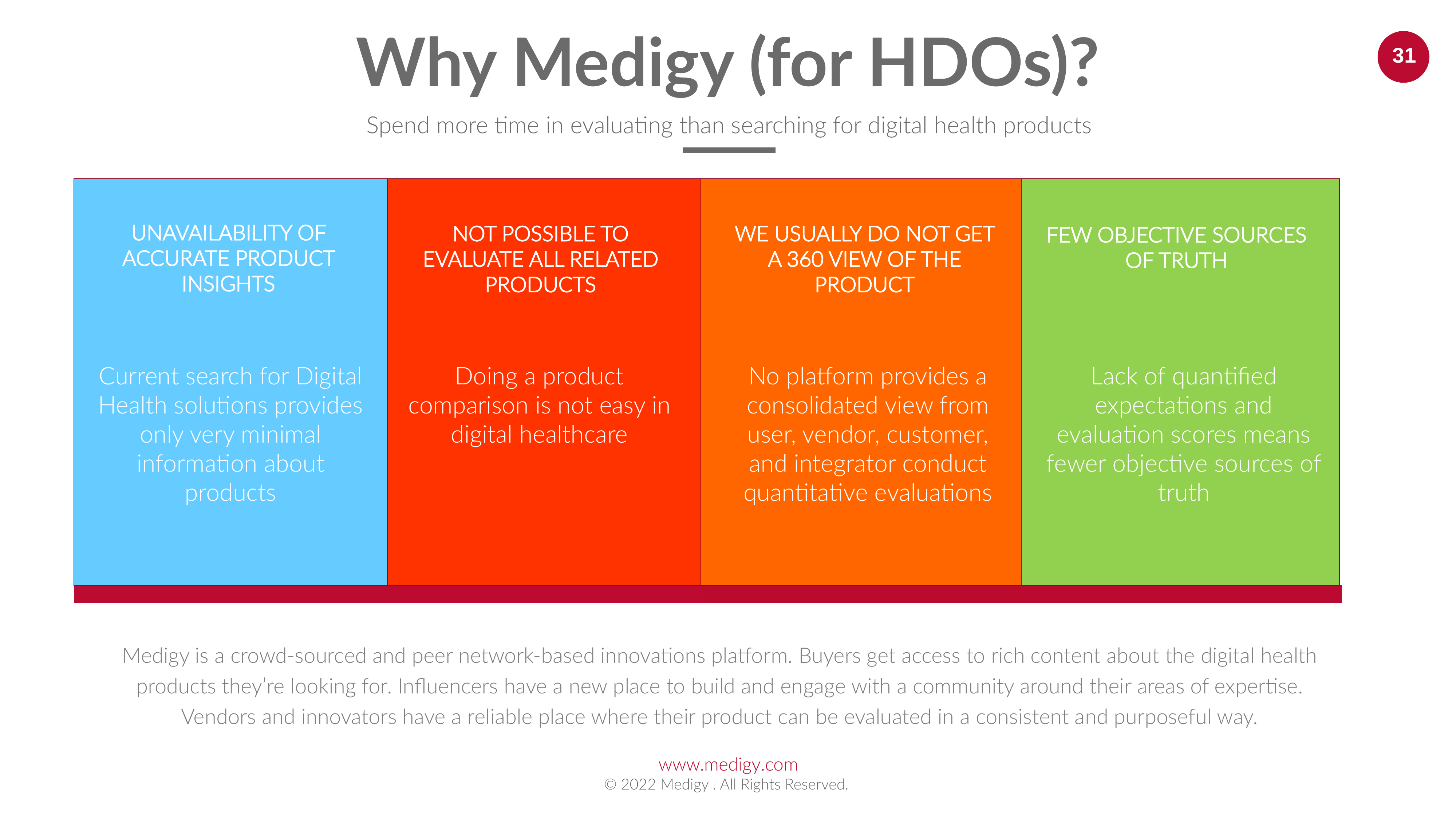

Why Medigy (for HDOs)?
Spend more time in evaluating than searching for digital health products

UNAVAILABILITY OF ACCURATE PRODUCT INSIGHTS
WE USUALLY DO NOT GET A 360 VIEW OF THE PRODUCT
NOT POSSIBLE TO EVALUATE ALL RELATED PRODUCTS
FEW OBJECTIVE SOURCES OF TRUTH
Current search for Digital Health solutions provides only very minimal information about products
Doing a product comparison is not easy in digital healthcare
No platform provides a consolidated view from user, vendor, customer, and integrator conduct quantitative evaluations
Lack of quantified expectations and evaluation scores means fewer objective sources of truth

Medigy is a crowd-sourced and peer network-based innovations platform. Buyers get access to rich content about the digital health products they’re looking for. Influencers have a new place to build and engage with a community around their areas of expertise. Vendors and innovators have a reliable place where their product can be evaluated in a consistent and purposeful way.